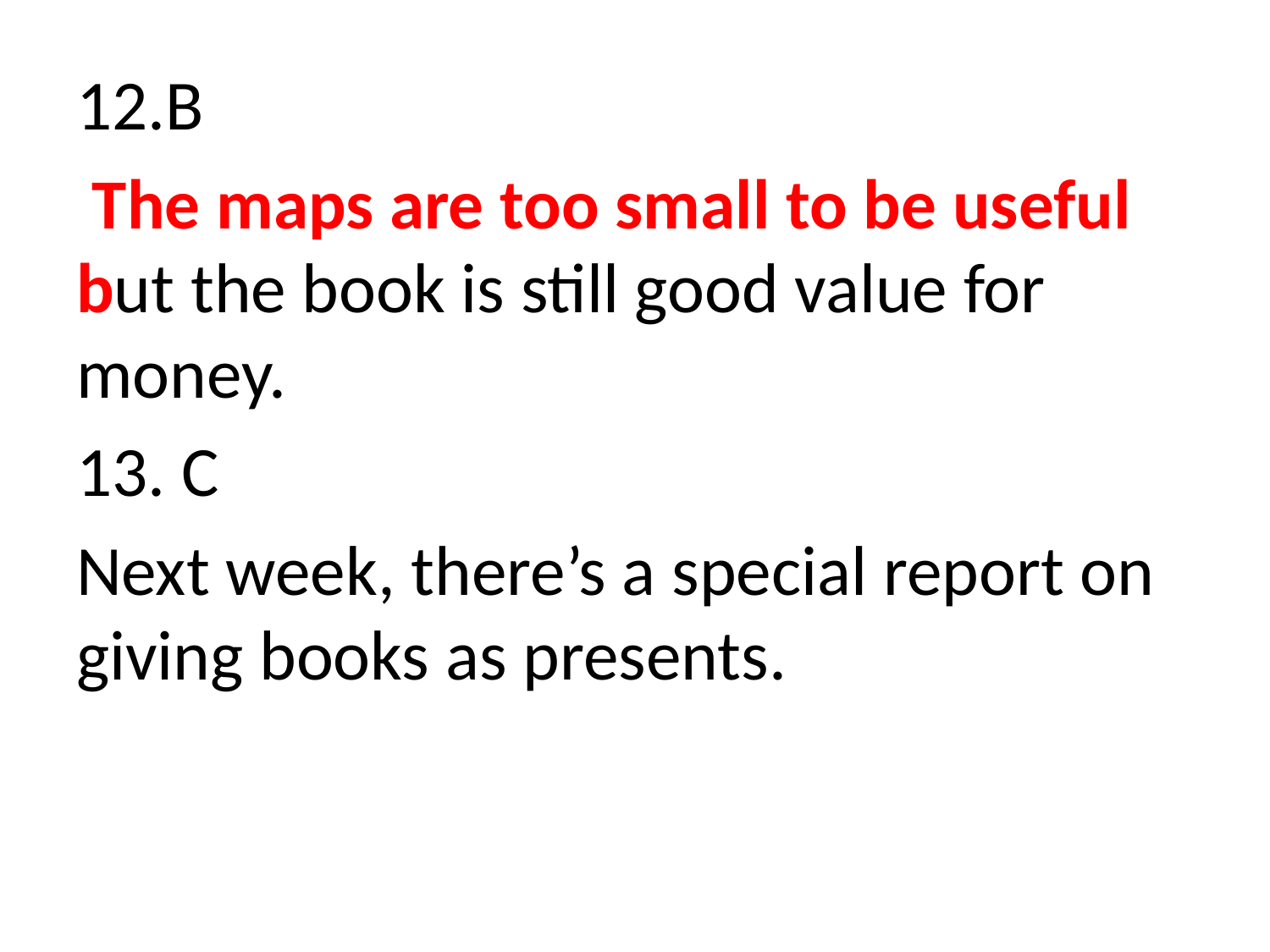

#
12.B
 The maps are too small to be useful but the book is still good value for money.
13. C
Next week, there’s a special report on giving books as presents.